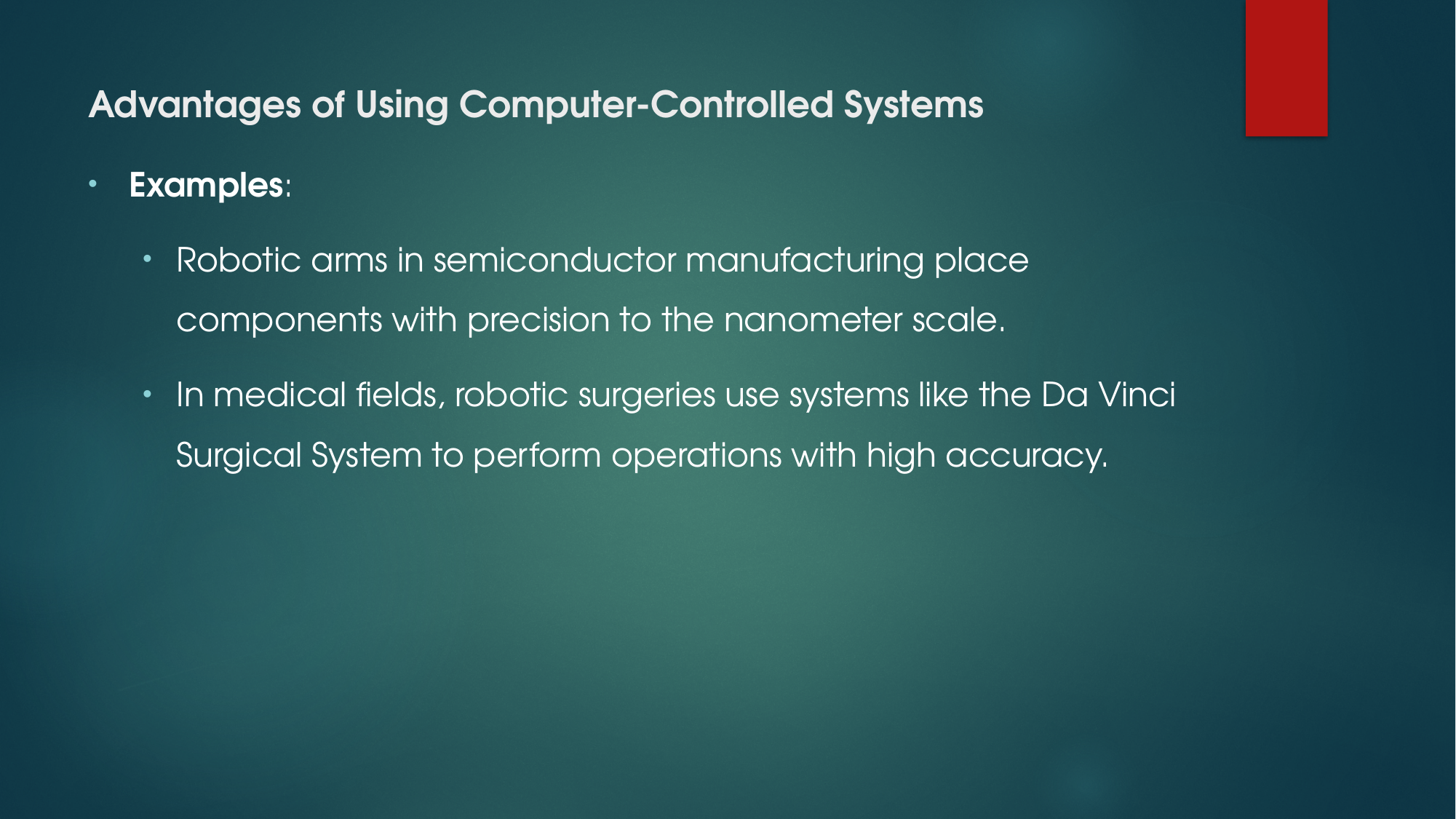

# Advantages of Using Computer-Controlled Systems
Examples:
Robotic arms in semiconductor manufacturing place components with precision to the nanometer scale.
In medical fields, robotic surgeries use systems like the Da Vinci Surgical System to perform operations with high accuracy.